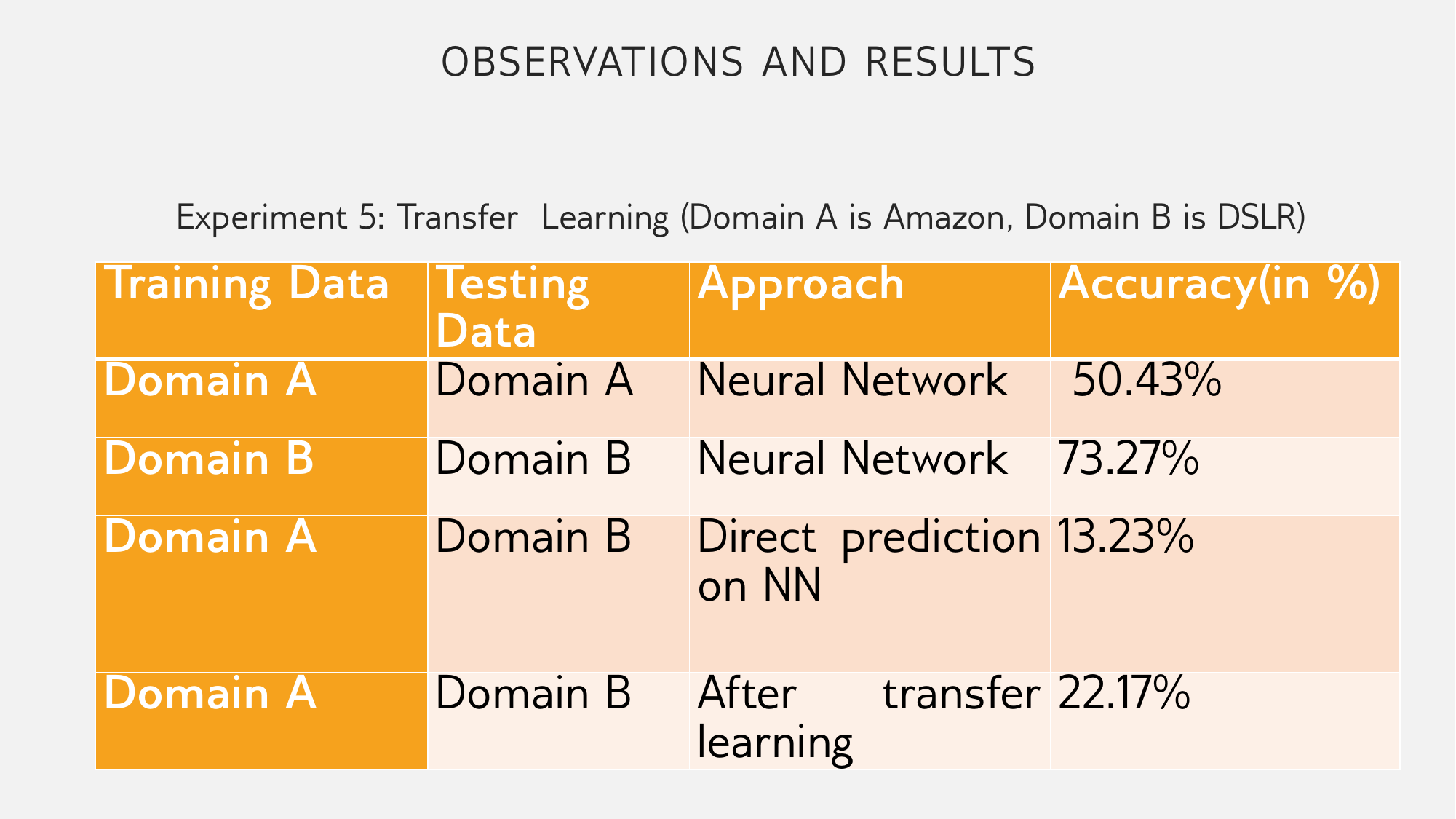

# Observations and results
Experiment 5: Transfer  Learning (Domain A is Amazon, Domain B is DSLR)

| Training Data | Testing Data | Approach | Accuracy(in %) |
| --- | --- | --- | --- |
| Domain A | Domain A | Neural Network | 50.43% |
| Domain B | Domain B | Neural Network | 73.27% |
| Domain A | Domain B | Direct prediction on NN | 13.23% |
| Domain A | Domain B | After transfer learning | 22.17% |